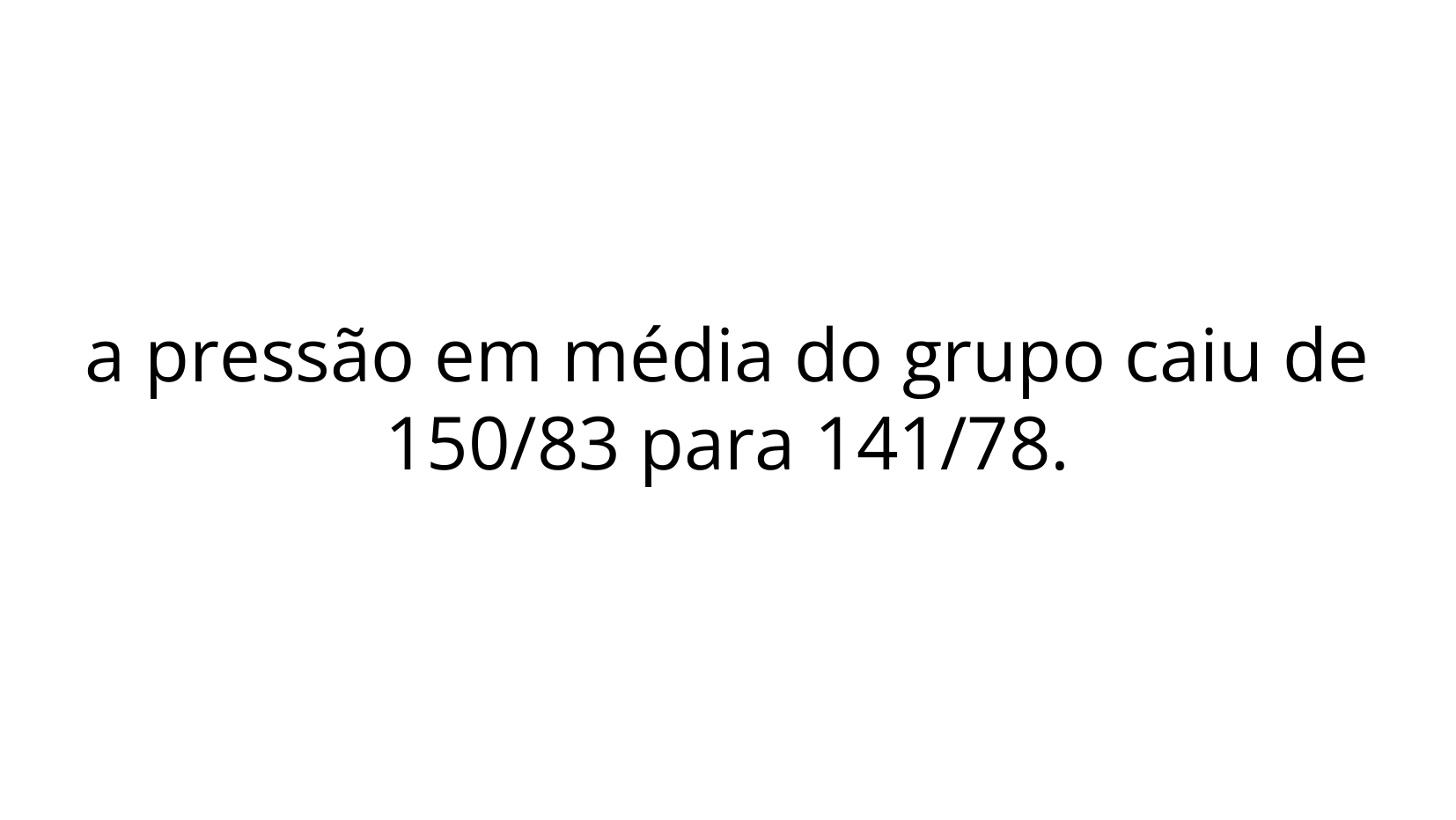

a pressão em média do grupo caiu de 150/83 para 141/78.